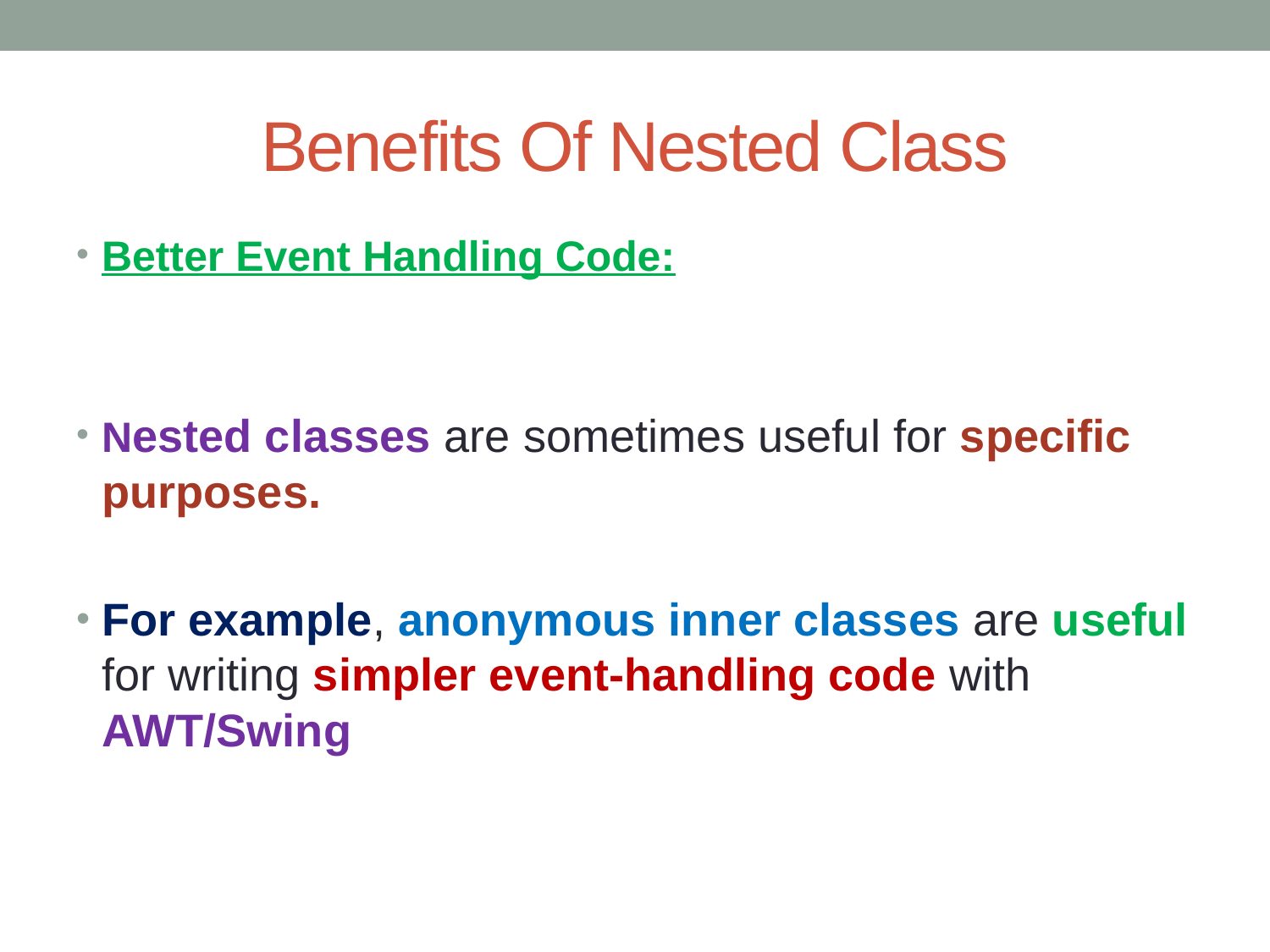

# Benefits Of Nested Class
Better Event Handling Code:

Nested classes are sometimes useful for specific purposes.

For example, anonymous inner classes are useful for writing simpler event-handling code with AWT/Swing